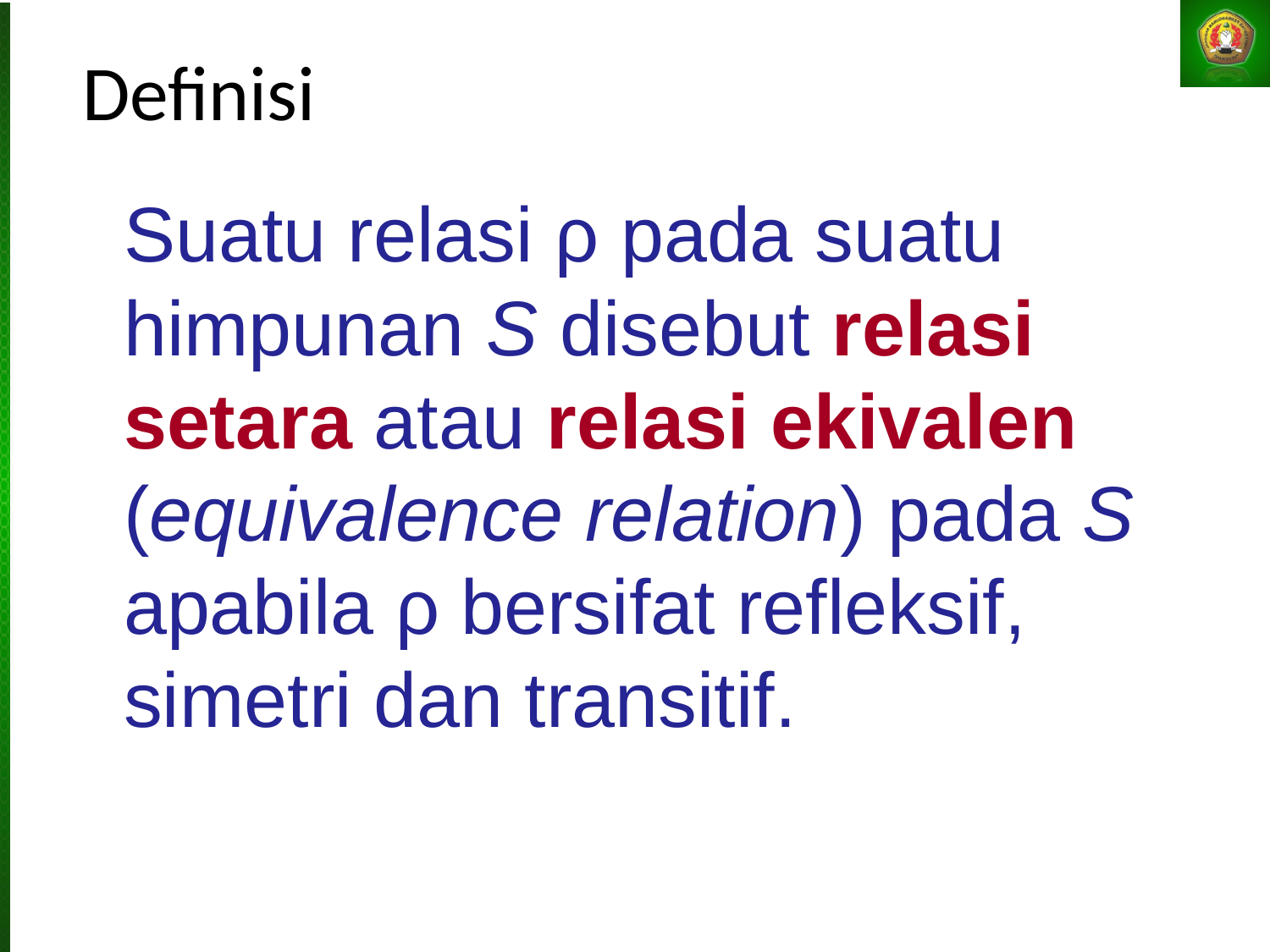

# Definisi
Suatu relasi ρ pada suatu himpunan S disebut relasi setara atau relasi ekivalen (equivalence relation) pada S apabila ρ bersifat refleksif, simetri dan transitif.